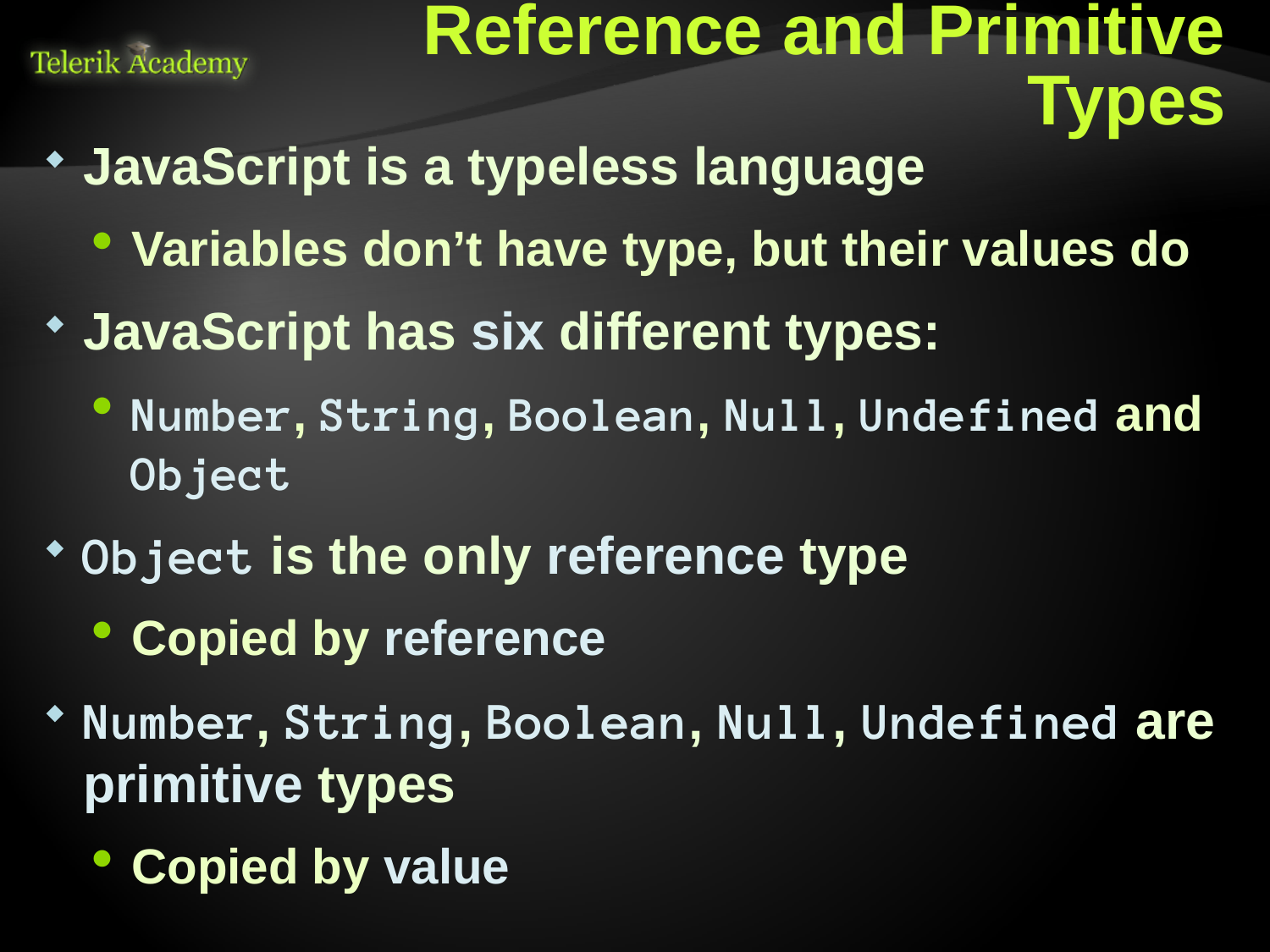

# Reference and Primitive Types
JavaScript is a typeless language
Variables don’t have type, but their values do
JavaScript has six different types:
Number, String, Boolean, Null, Undefined and Object
Object is the only reference type
Copied by reference
Number, String, Boolean, Null, Undefined are primitive types
Copied by value